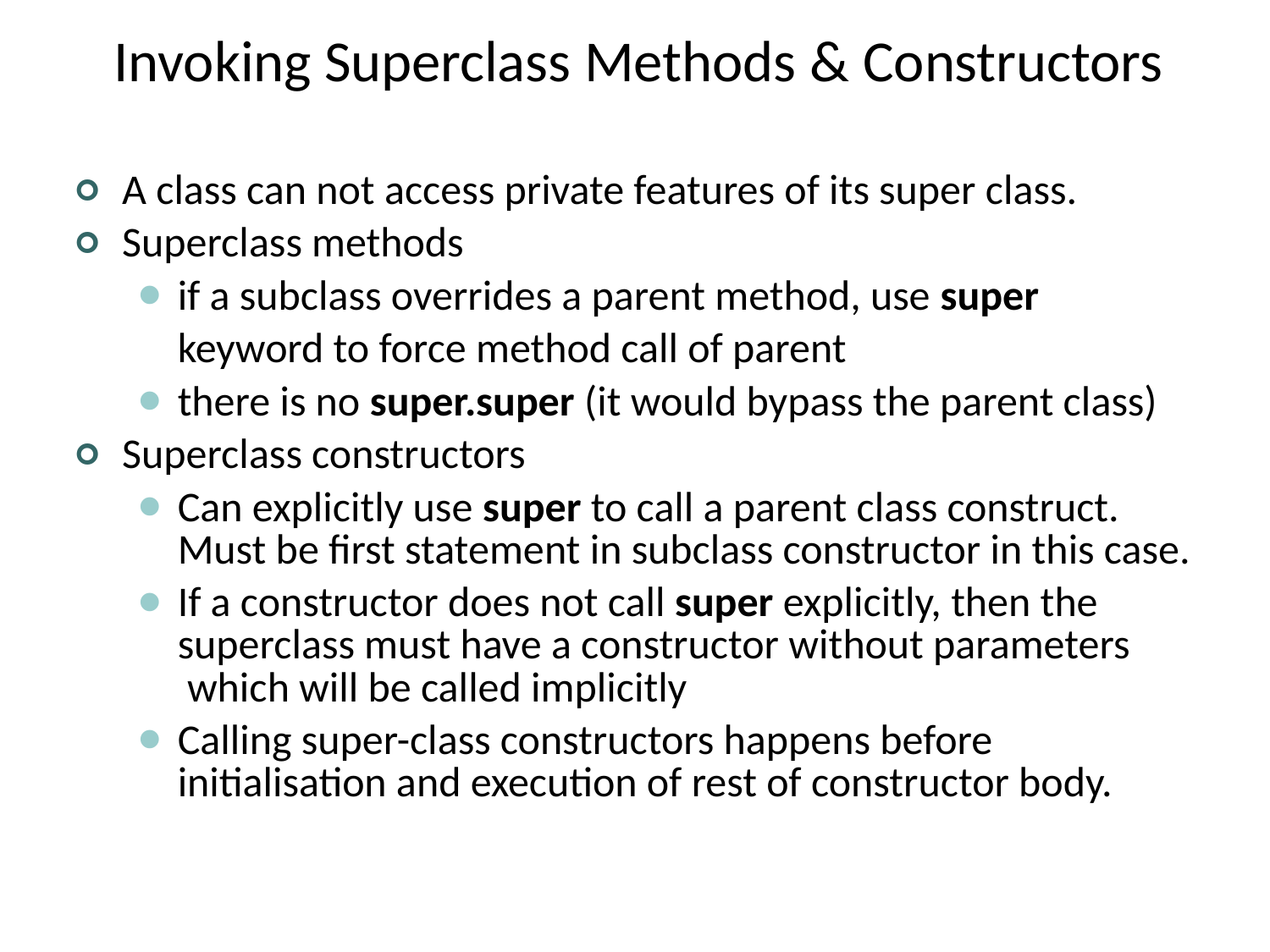

# Invoking Superclass Methods & Constructors
A class can not access private features of its super class.
Superclass methods
if a subclass overrides a parent method, use super
keyword to force method call of parent
there is no super.super (it would bypass the parent class)
Superclass constructors
Can explicitly use super to call a parent class construct.  Must be first statement in subclass constructor in this case.
If a constructor does not call super explicitly, then the  superclass must have a constructor without parameters  which will be called implicitly
Calling super-class constructors happens before  initialisation and execution of rest of constructor body.